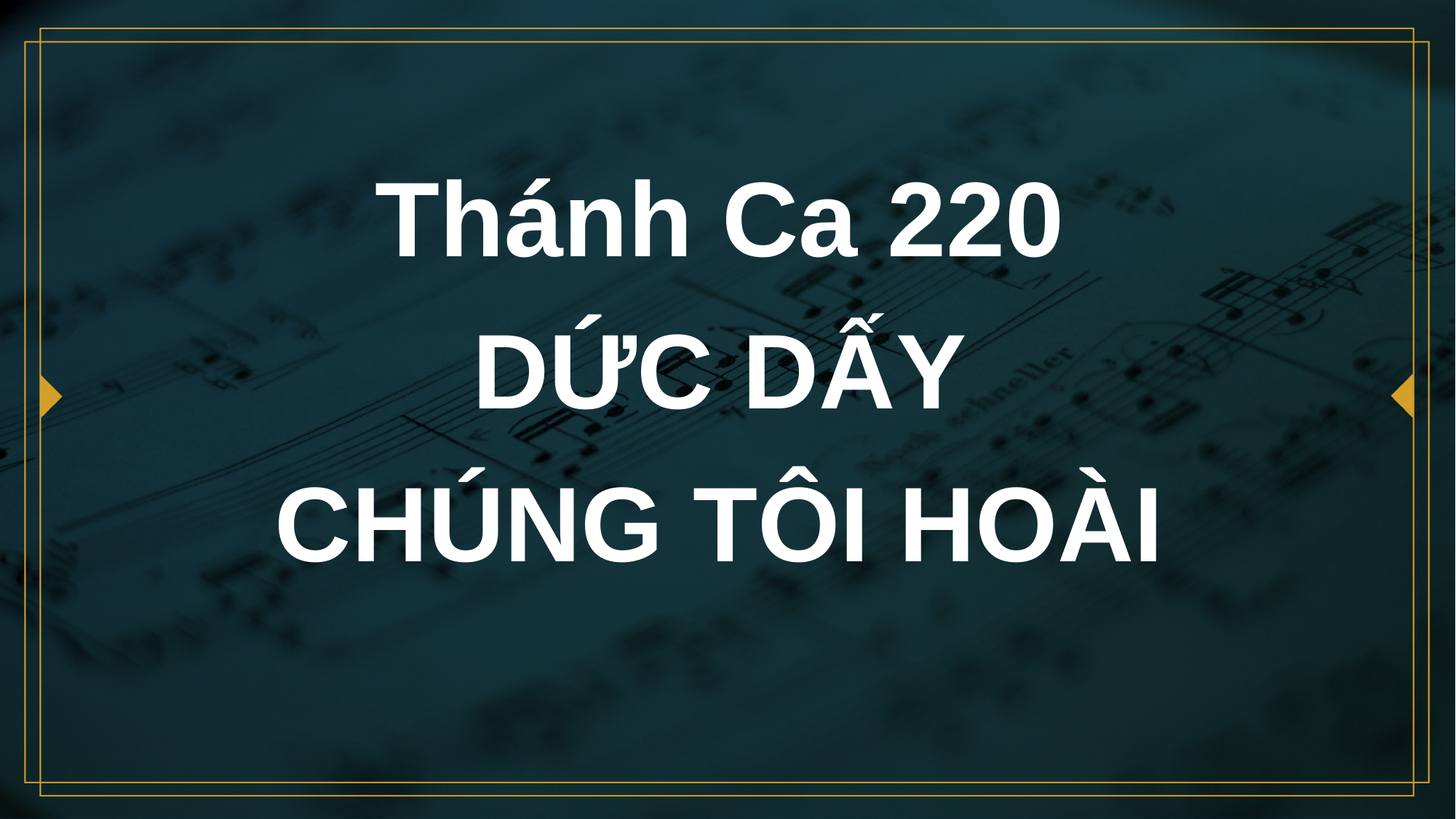

# Thánh Ca 220 DỨC DẤY CHÚNG TÔI HOÀI